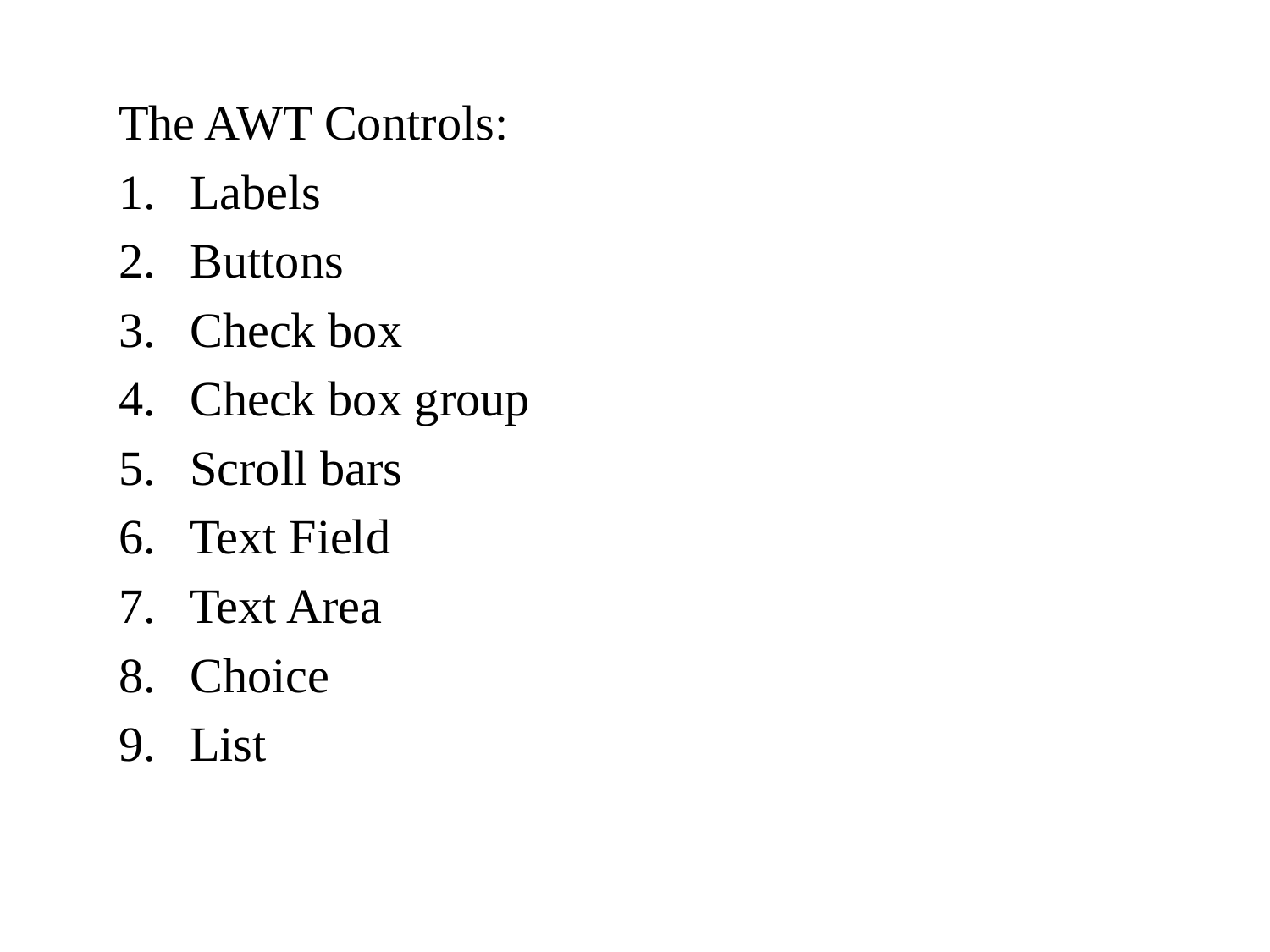

The AWT Controls:
Labels
Buttons
Check box
Check box group
Scroll bars
Text Field
Text Area
Choice
List